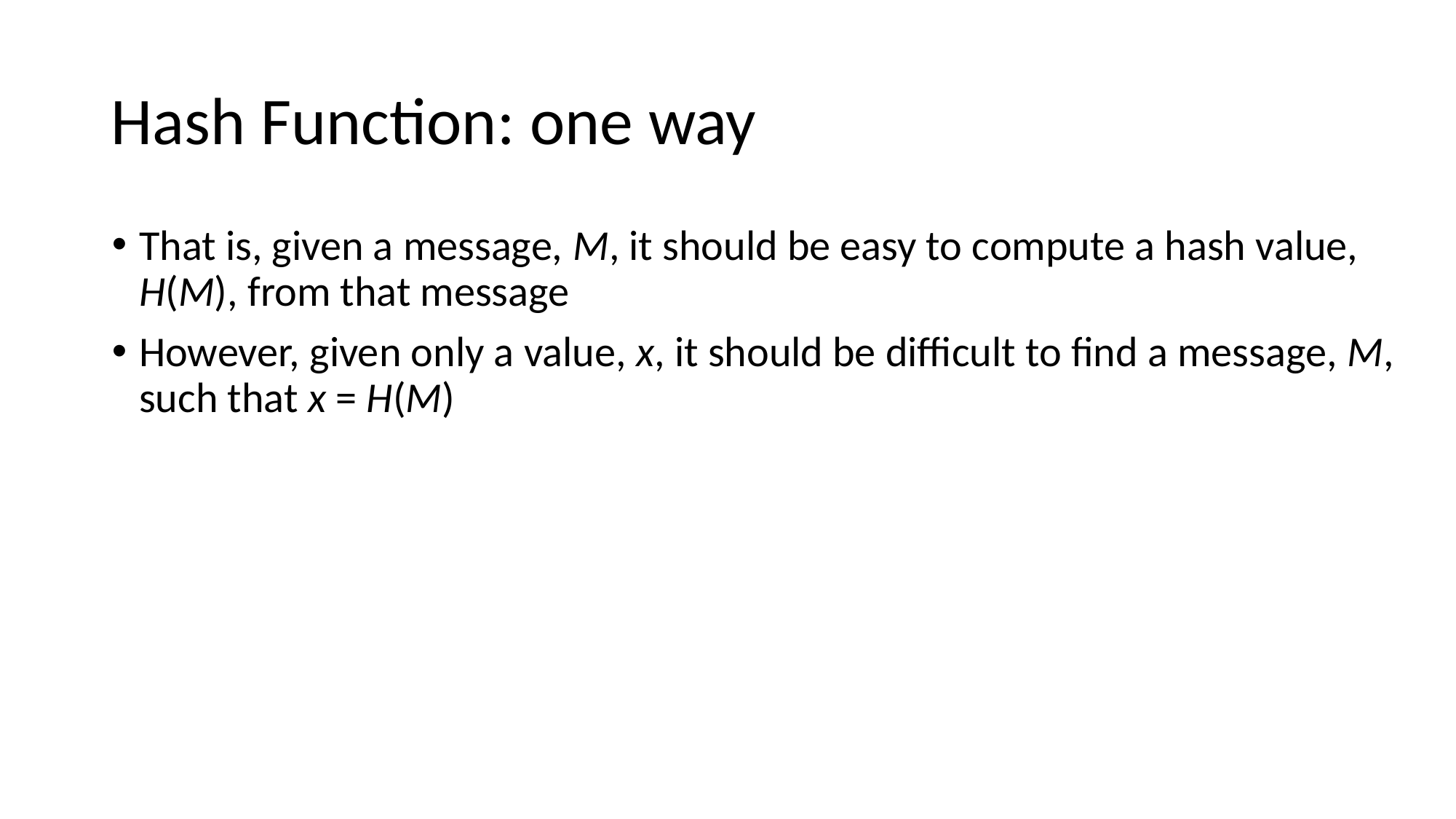

# Hash Function: one way
That is, given a message, M, it should be easy to compute a hash value, H(M), from that message
However, given only a value, x, it should be difficult to find a message, M, such that x = H(M)